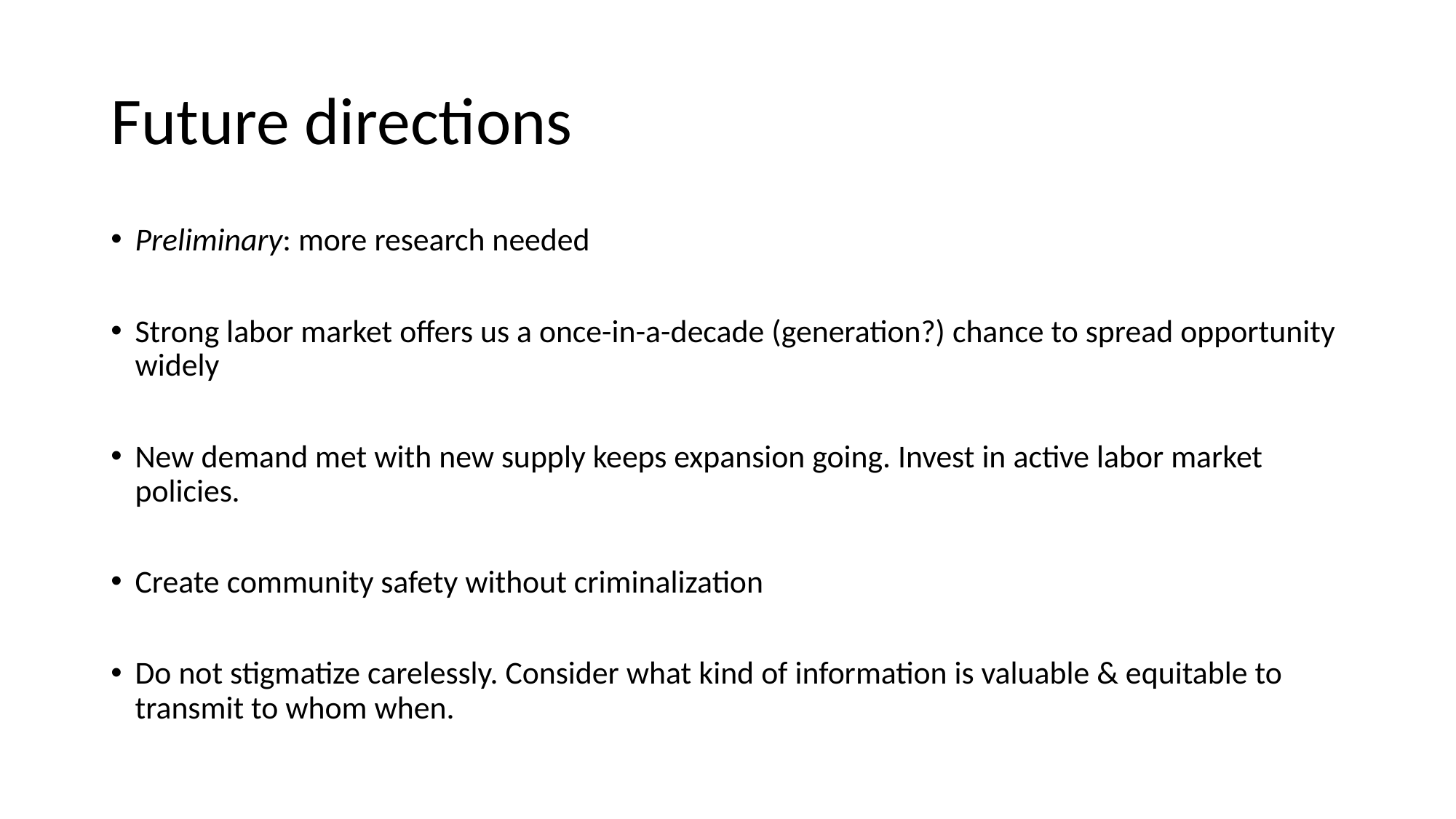

# Future directions
Preliminary: more research needed

Strong labor market offers us a once-in-a-decade (generation?) chance to spread opportunity widely

New demand met with new supply keeps expansion going. Invest in active labor market policies.

Create community safety without criminalization

Do not stigmatize carelessly. Consider what kind of information is valuable & equitable to transmit to whom when.